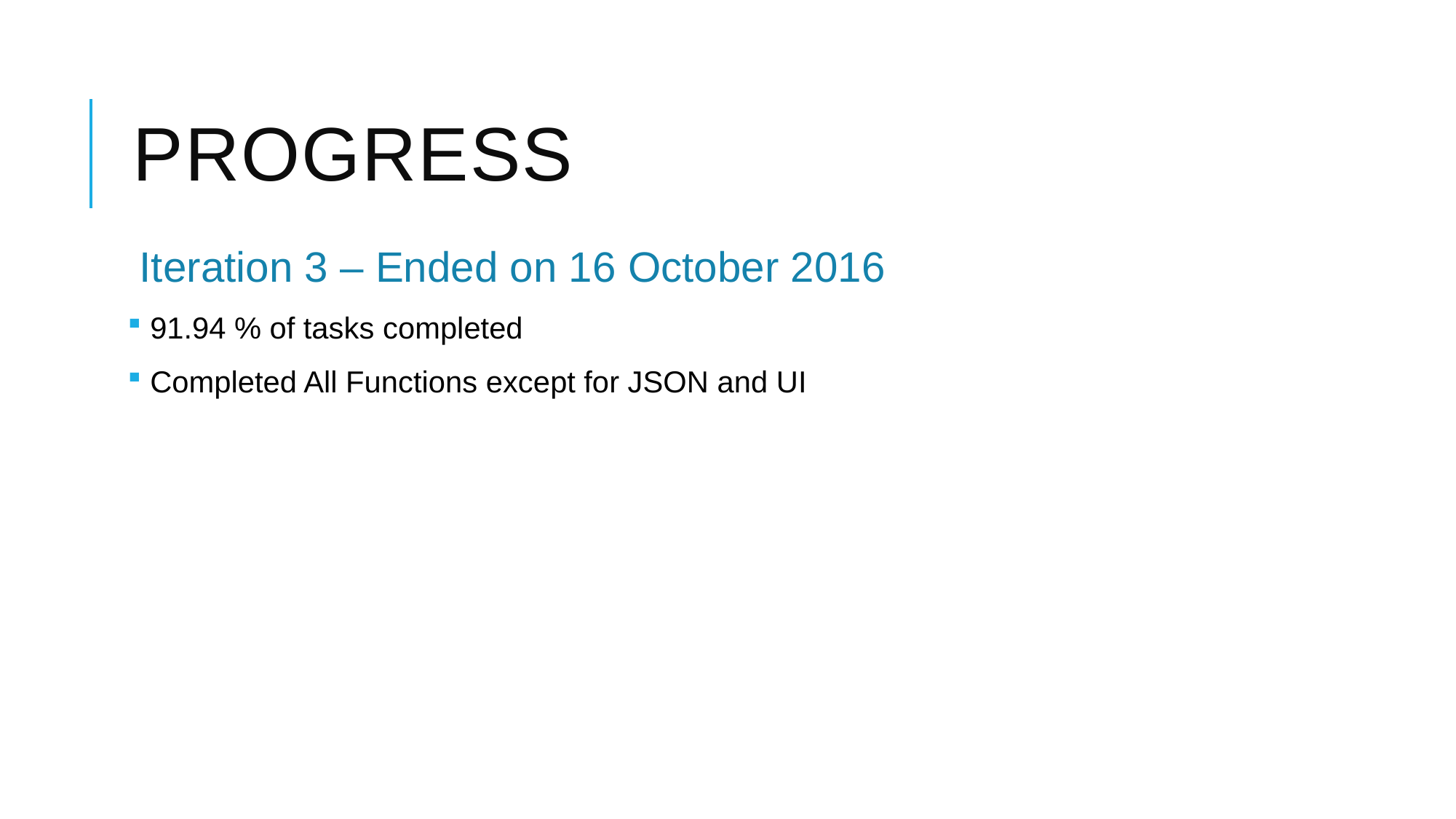

# Progress
Iteration 3 – Ended on 16 October 2016
 91.94 % of tasks completed
 Completed All Functions except for JSON and UI